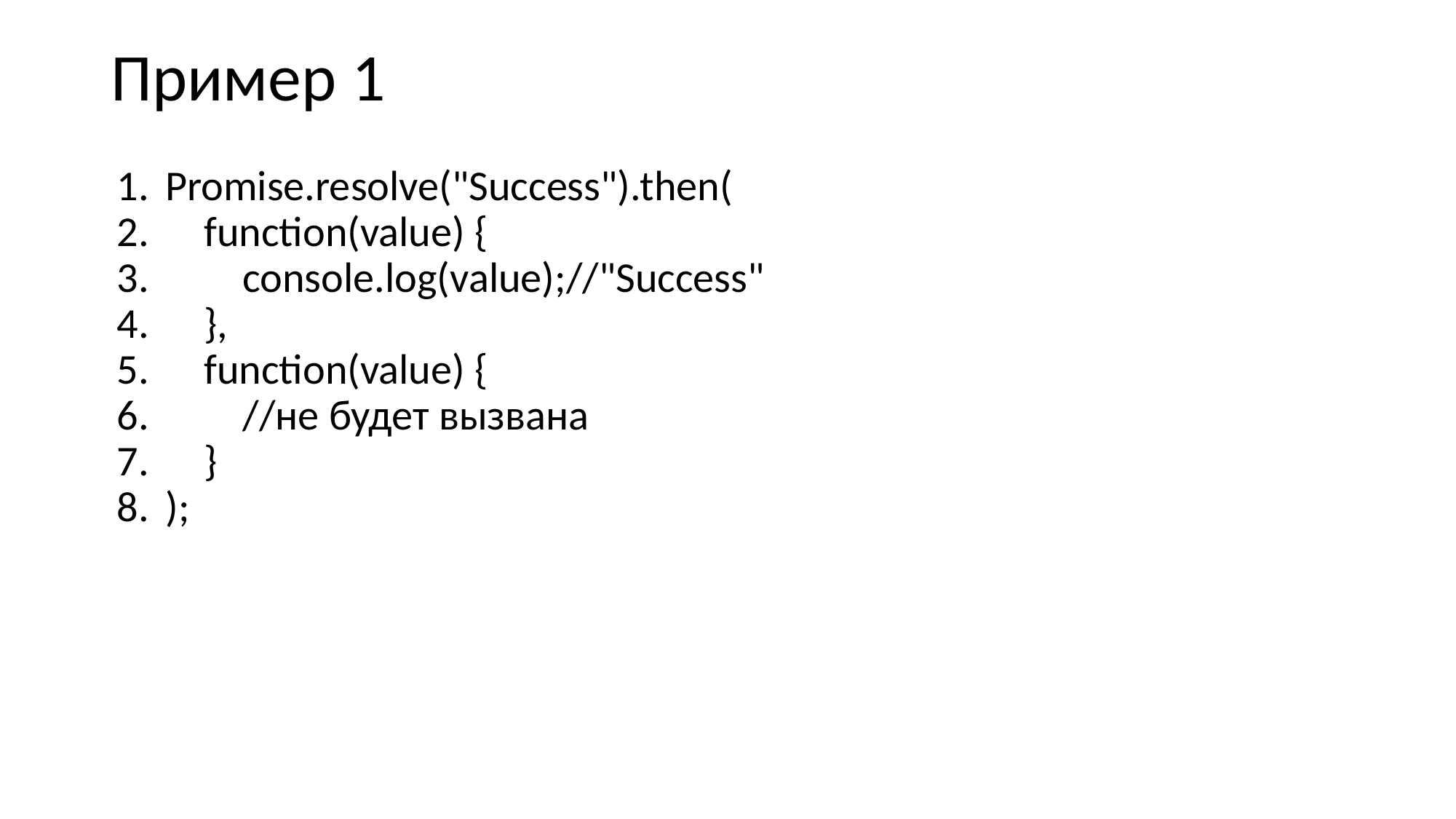

# Пример 1
Promise.resolve("Success").then(
    function(value) {
        console.log(value);//"Success"
    },
    function(value) {
        //не будет вызвана
    }
);